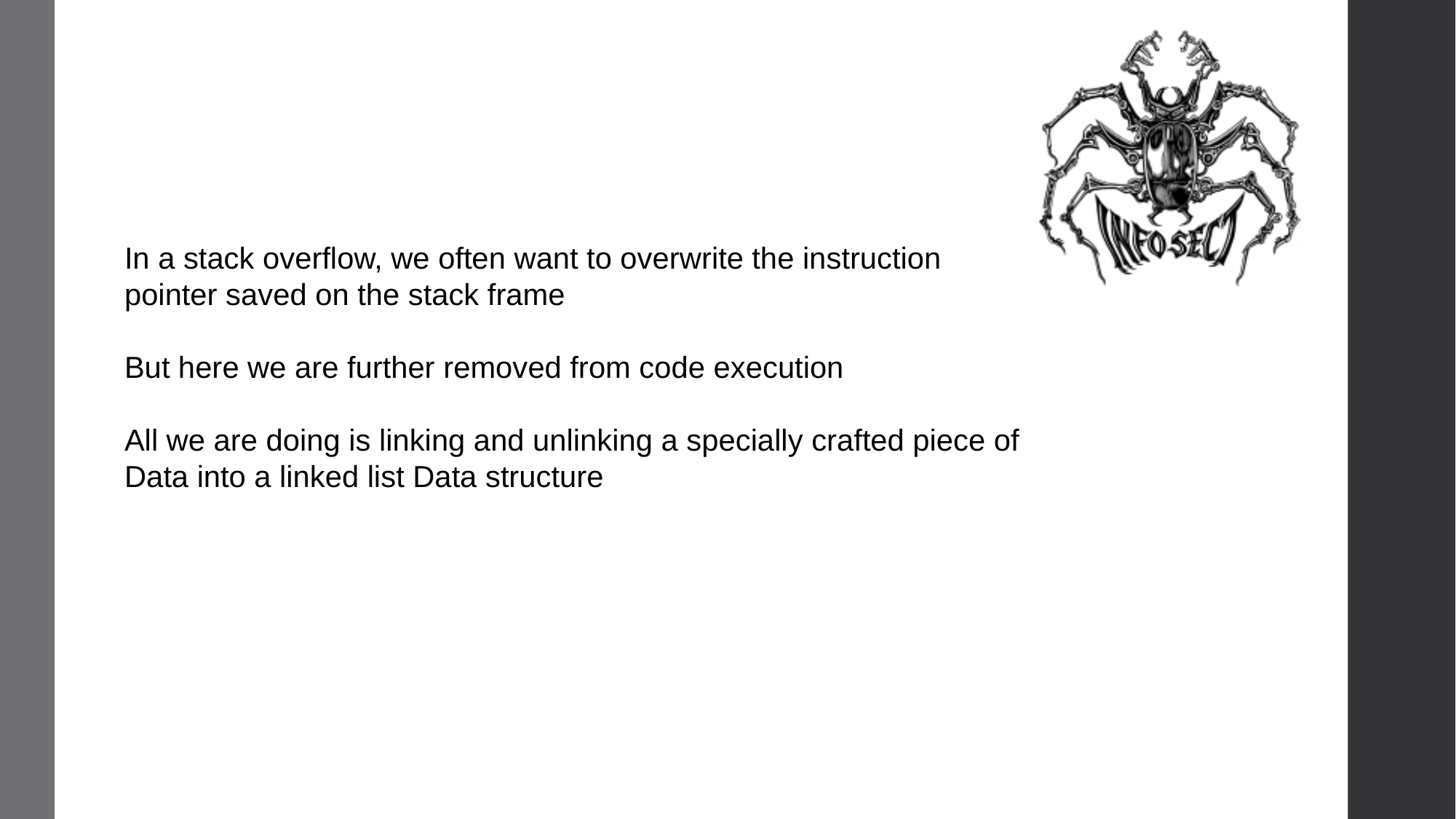

In a stack overflow, we often want to overwrite the instruction pointer saved on the stack frame

But here we are further removed from code execution

All we are doing is linking and unlinking a specially crafted piece of Data into a linked list Data structure